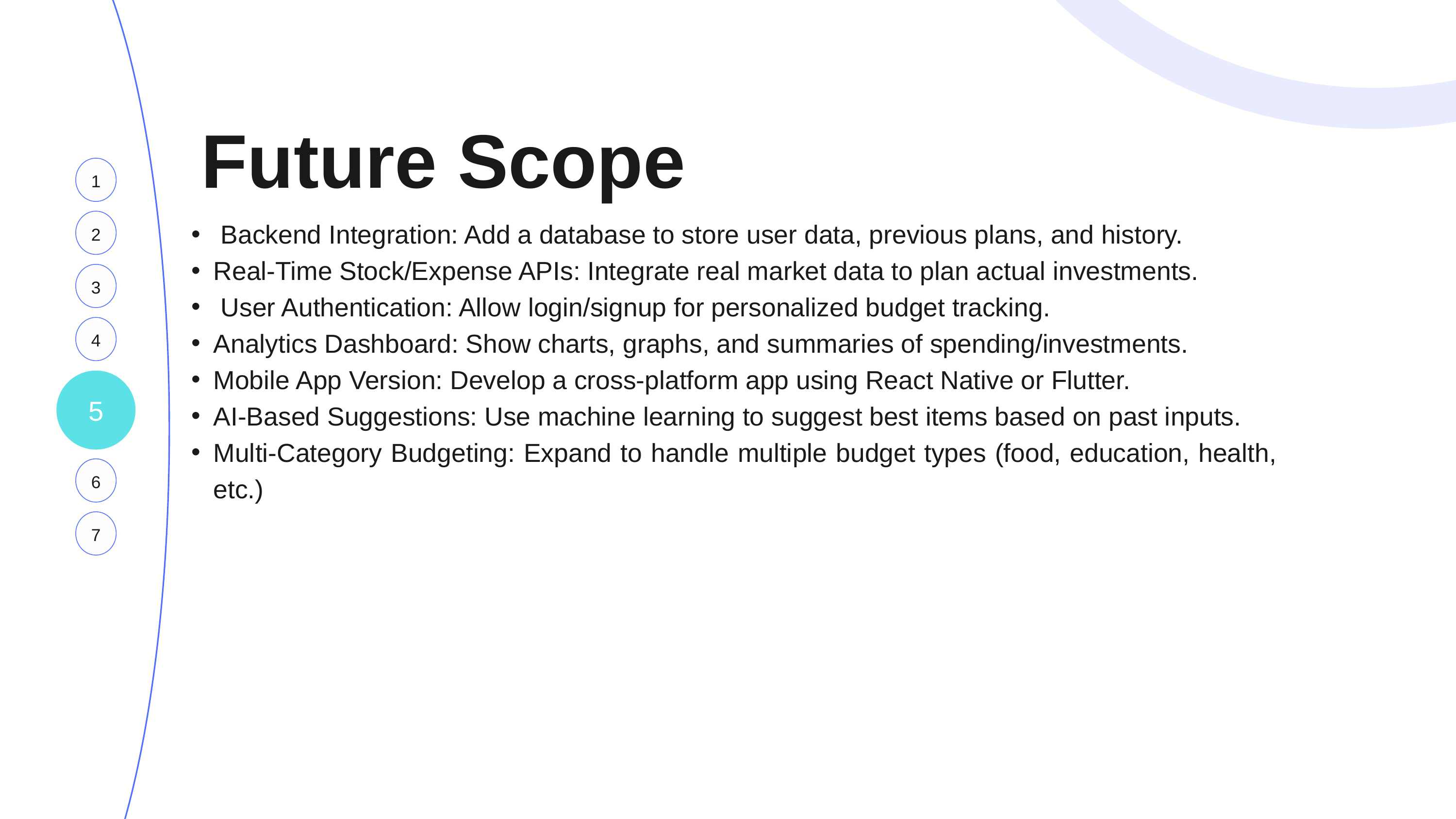

Future Scope

1

2
 Backend Integration: Add a database to store user data, previous plans, and history.
Real-Time Stock/Expense APIs: Integrate real market data to plan actual investments.
 User Authentication: Allow login/signup for personalized budget tracking.
Analytics Dashboard: Show charts, graphs, and summaries of spending/investments.
Mobile App Version: Develop a cross-platform app using React Native or Flutter.
AI-Based Suggestions: Use machine learning to suggest best items based on past inputs.
Multi-Category Budgeting: Expand to handle multiple budget types (food, education, health, etc.)

3

4

5

6

7